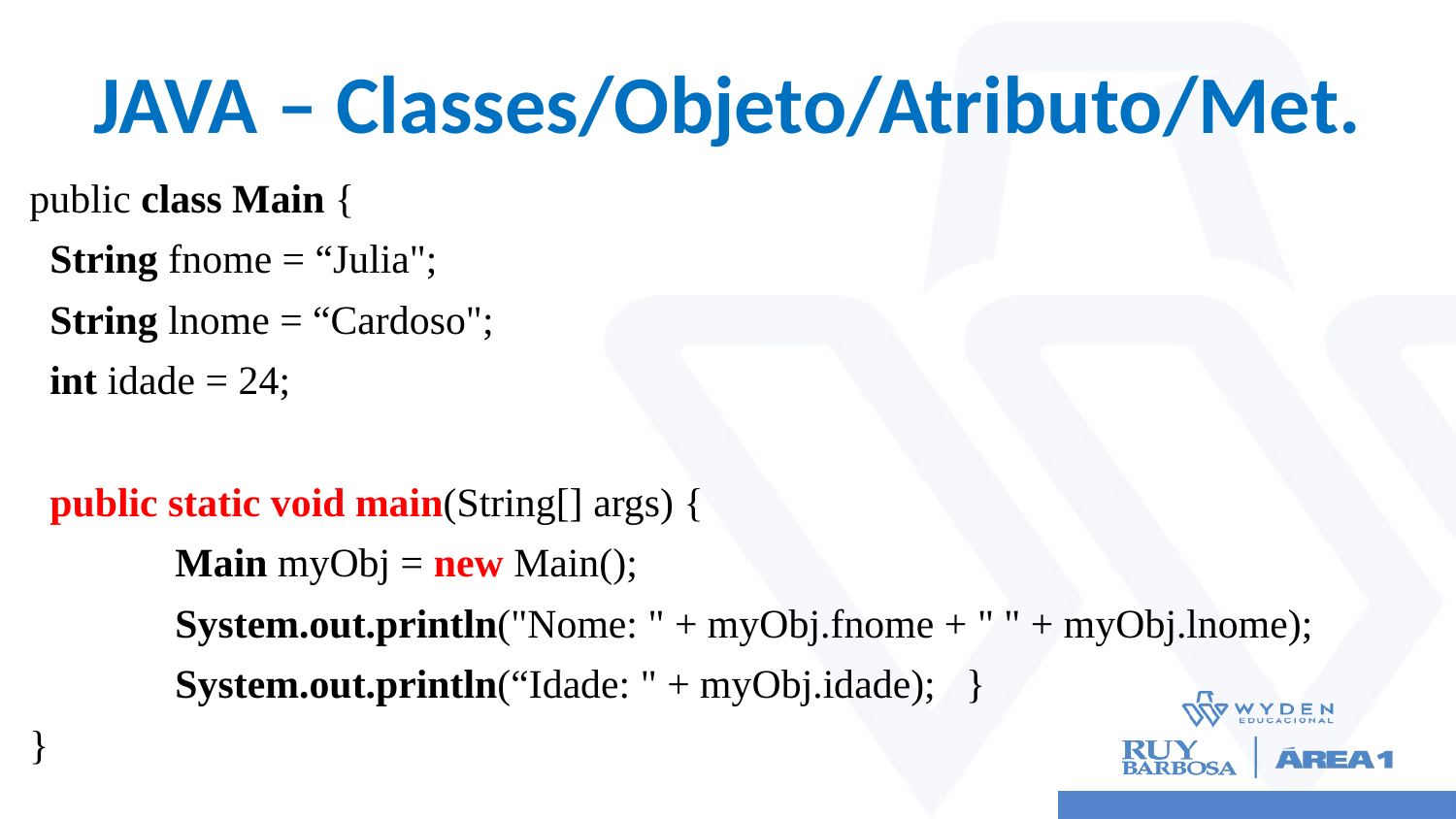

# JAVA – Classes/Objeto/Atributo/Met.
public class Main {
  String fnome = “Julia";
  String lnome = “Cardoso";
  int idade = 24;

  public static void main(String[] args) {
    	Main myObj = new Main();
    	System.out.println("Nome: " + myObj.fnome + " " + myObj.lnome);
    	System.out.println(“Idade: " + myObj.idade);   }
}